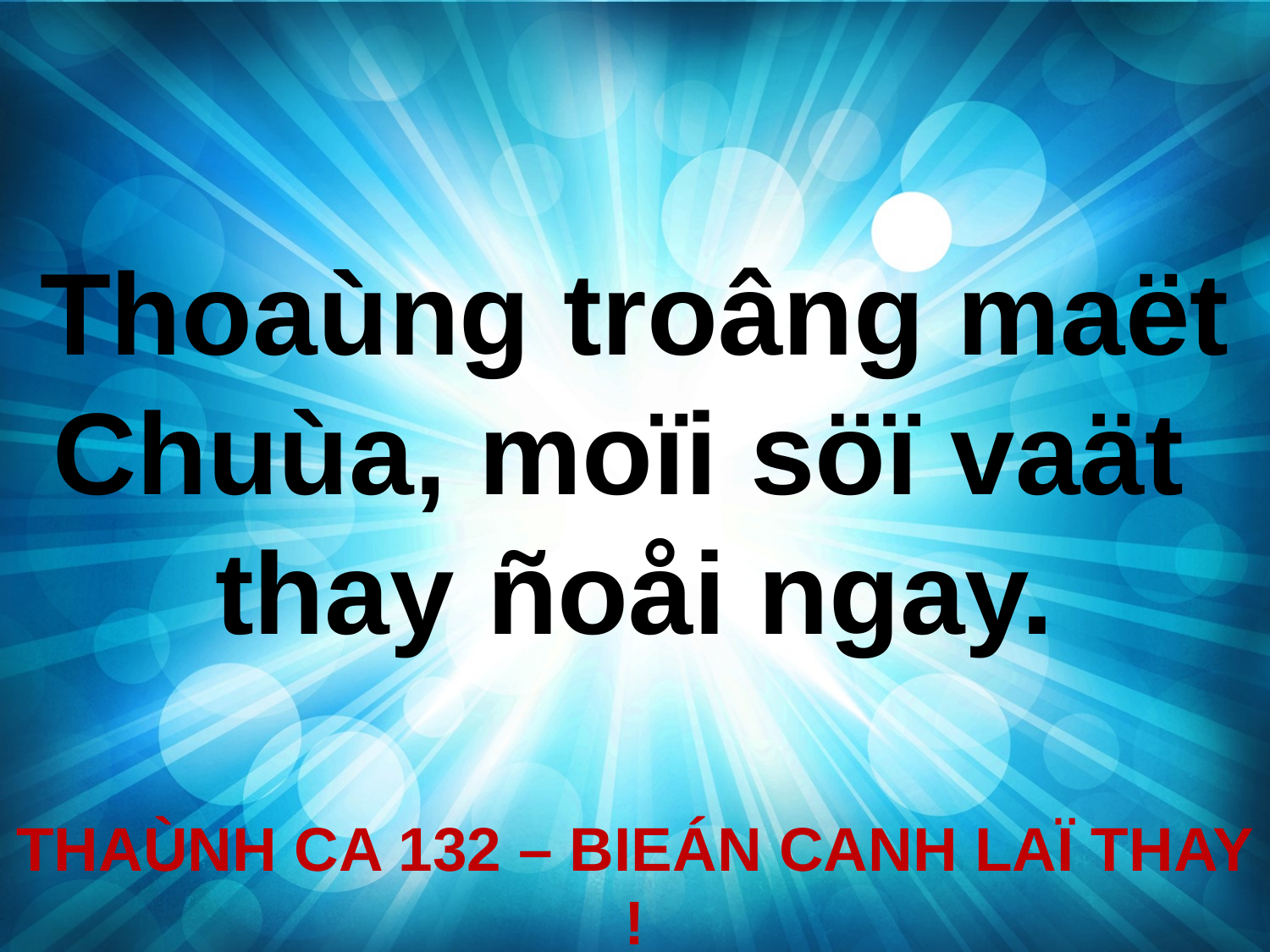

Thoaùng troâng maët
Chuùa, moïi söï vaät
thay ñoåi ngay.
THAÙNH CA 132 – BIEÁN CANH LAÏ THAY !